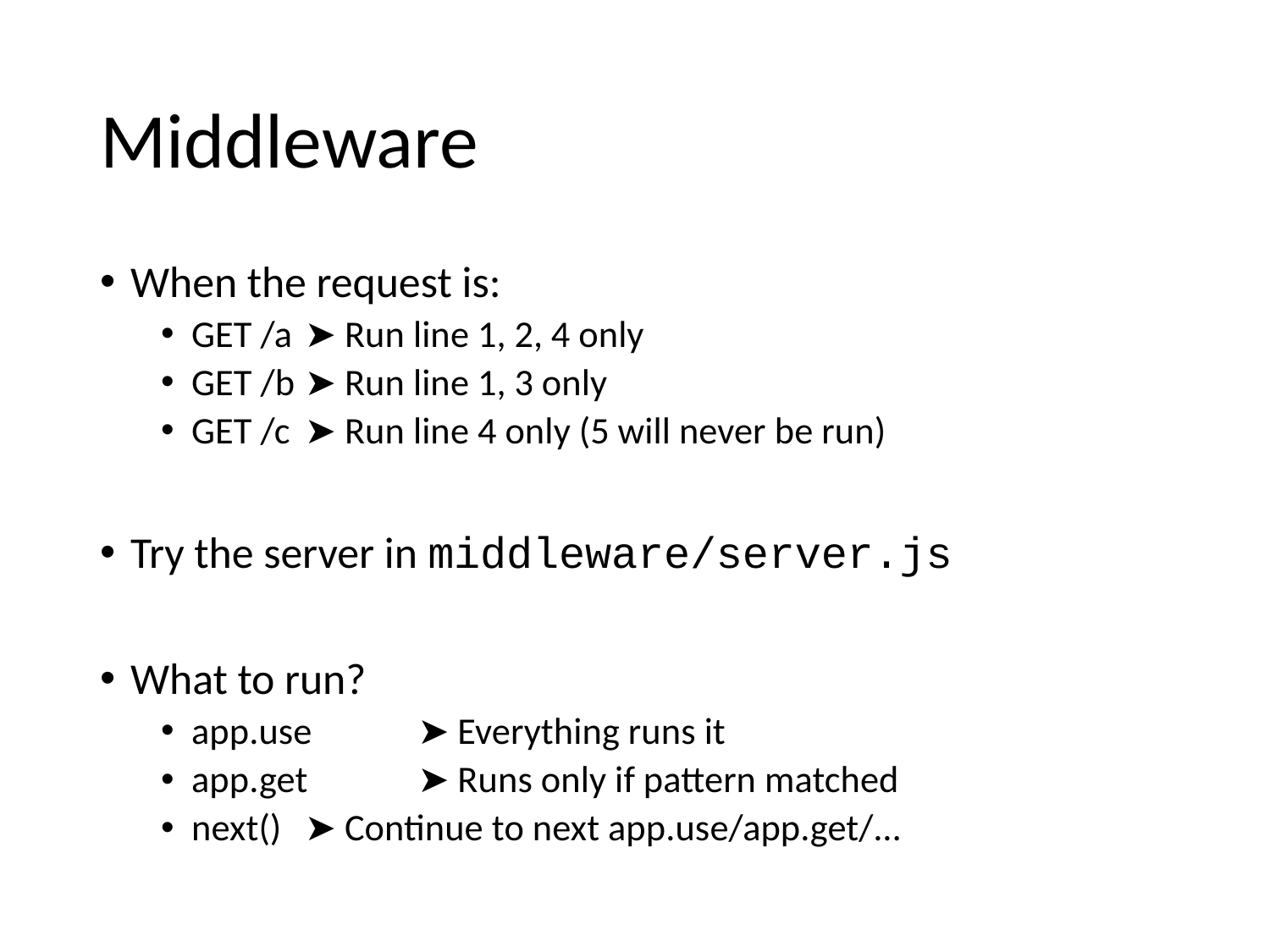

# Middleware
When the request is:
GET /a	➤ Run line 1, 2, 4 only
GET /b	➤ Run line 1, 3 only
GET /c	➤ Run line 4 only (5 will never be run)

Try the server in middleware/server.js

What to run?
app.use	➤ Everything runs it
app.get	➤ Runs only if pattern matched
next()	➤ Continue to next app.use/app.get/…